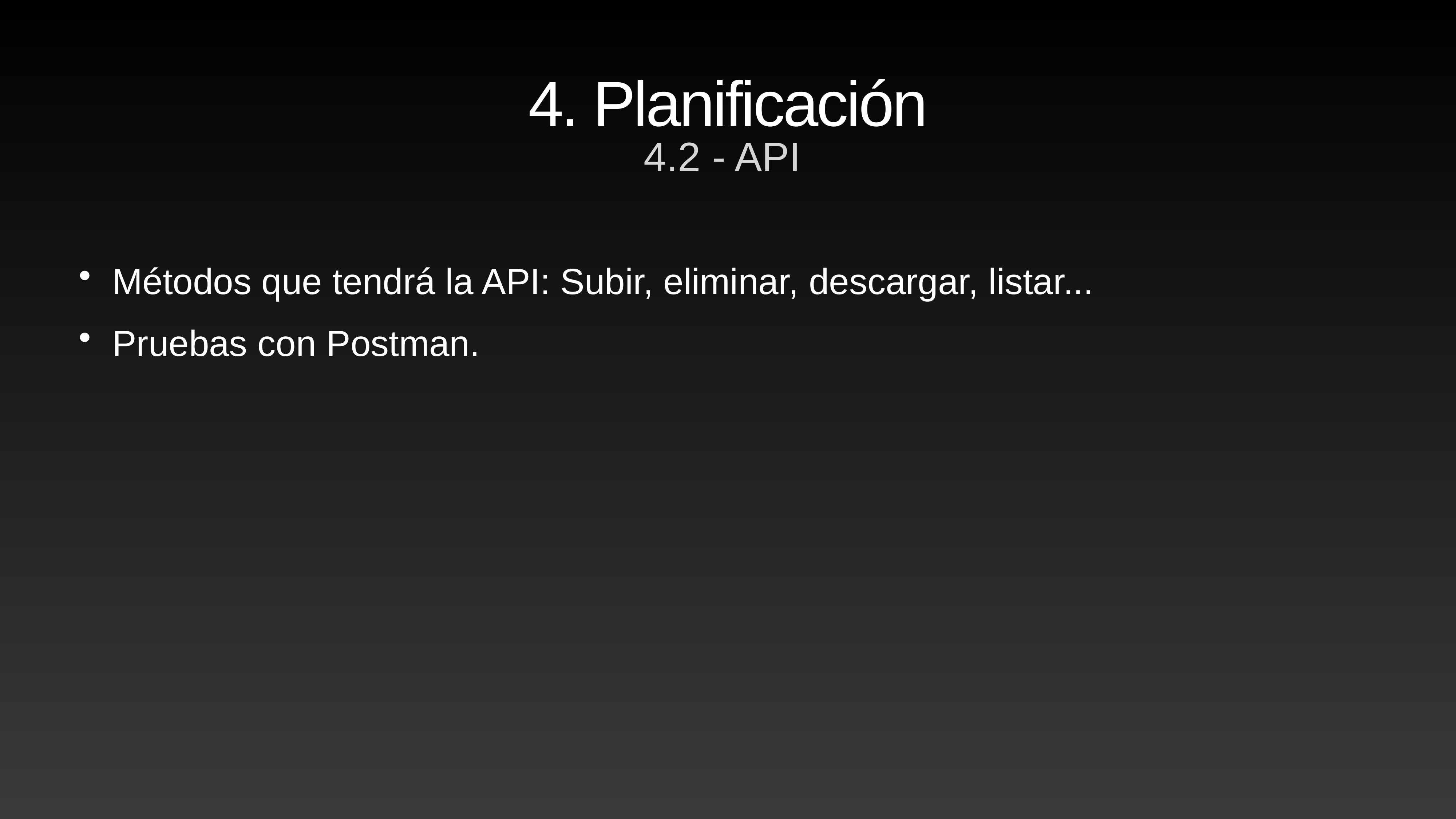

# 4. Planificación
4.2 - API
Métodos que tendrá la API: Subir, eliminar, descargar, listar...
Pruebas con Postman.